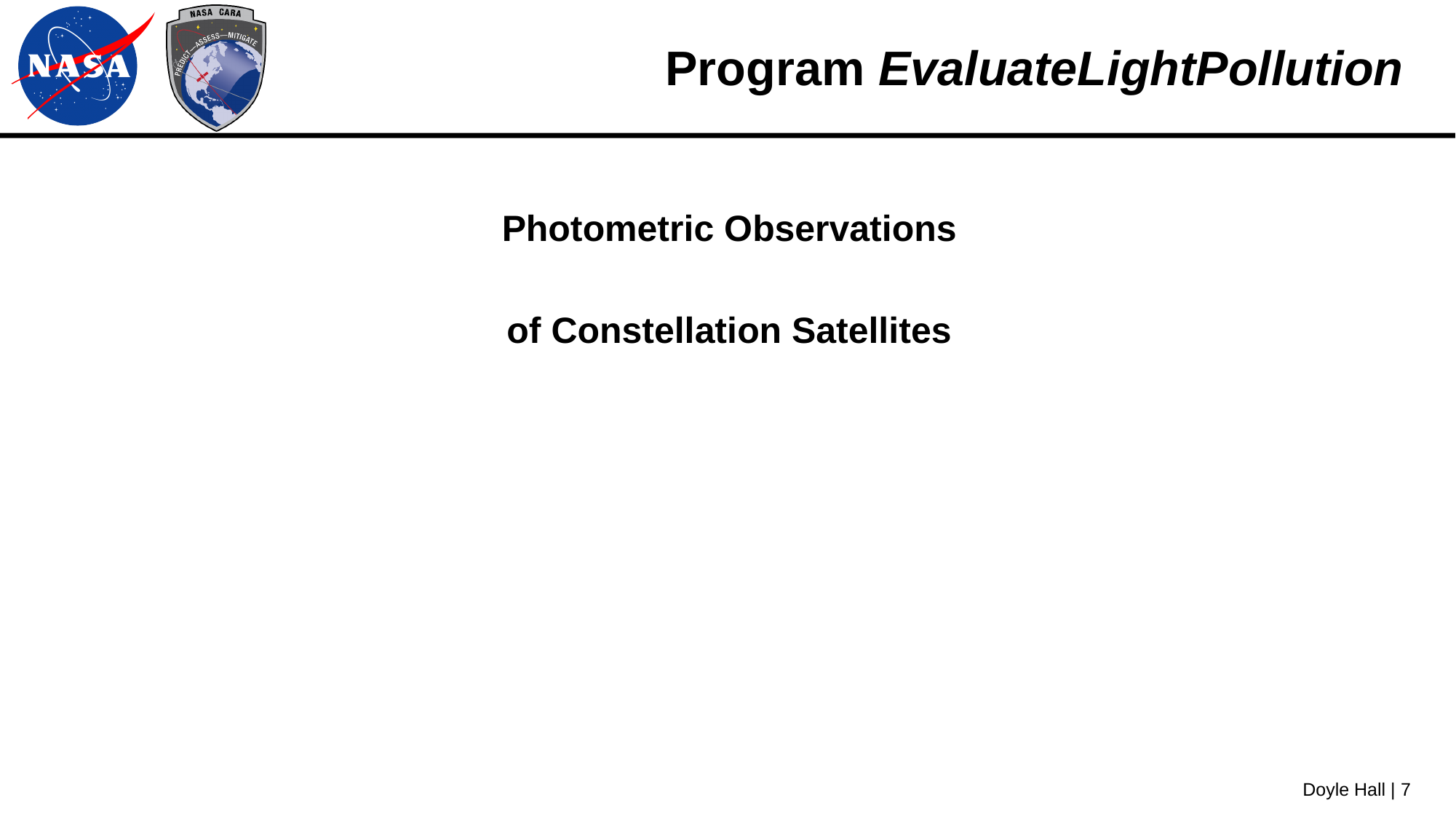

# Program EvaluateLightPollution

Photometric Observations

of Constellation Satellites